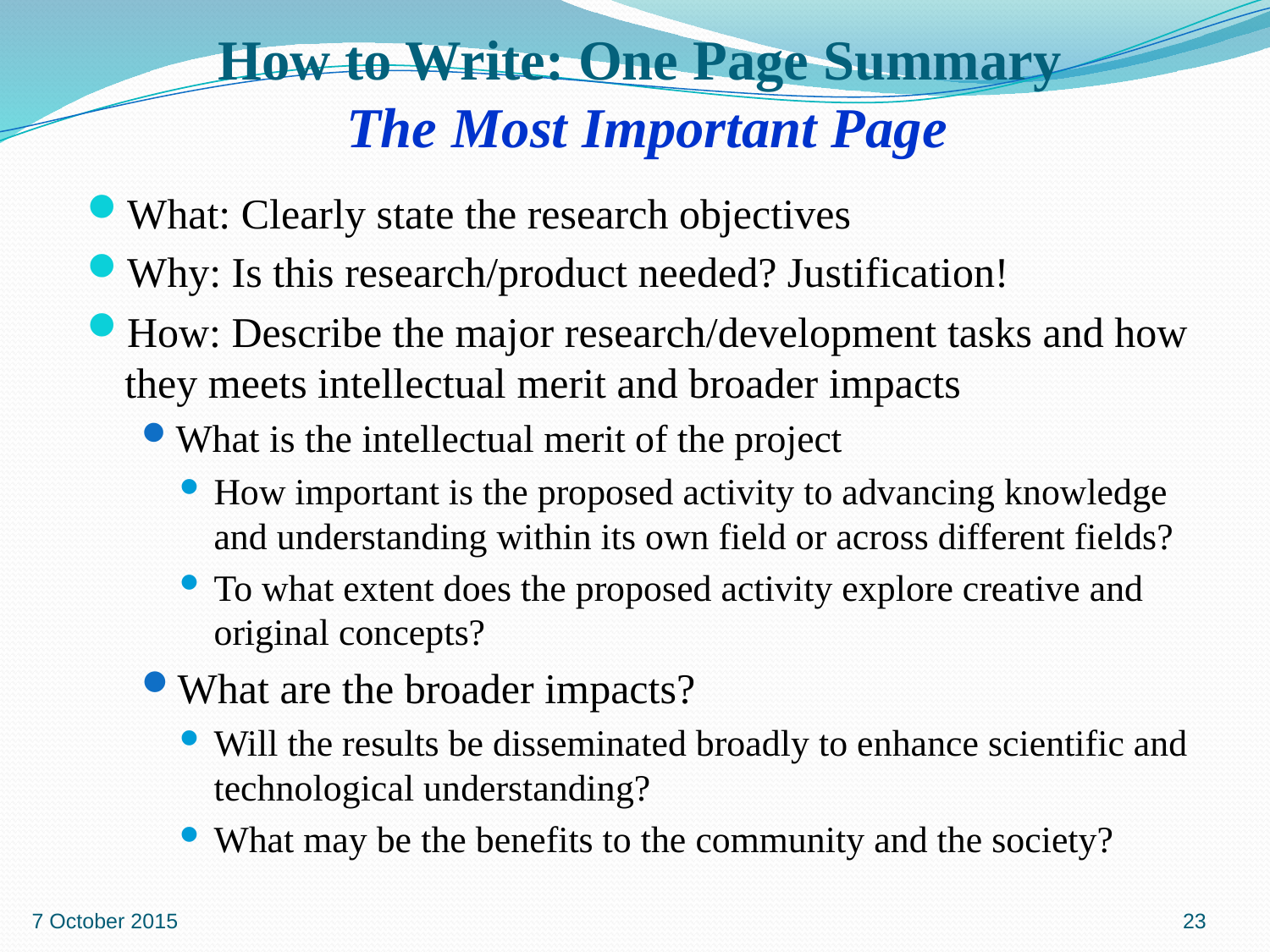

# How to Write: One Page Summary The Most Important Page
What: Clearly state the research objectives
Why: Is this research/product needed? Justification!
How: Describe the major research/development tasks and how they meets intellectual merit and broader impacts
What is the intellectual merit of the project
How important is the proposed activity to advancing knowledge and understanding within its own field or across different fields?
To what extent does the proposed activity explore creative and original concepts?
What are the broader impacts?
Will the results be disseminated broadly to enhance scientific and technological understanding?
What may be the benefits to the community and the society?
7 October 2015
23